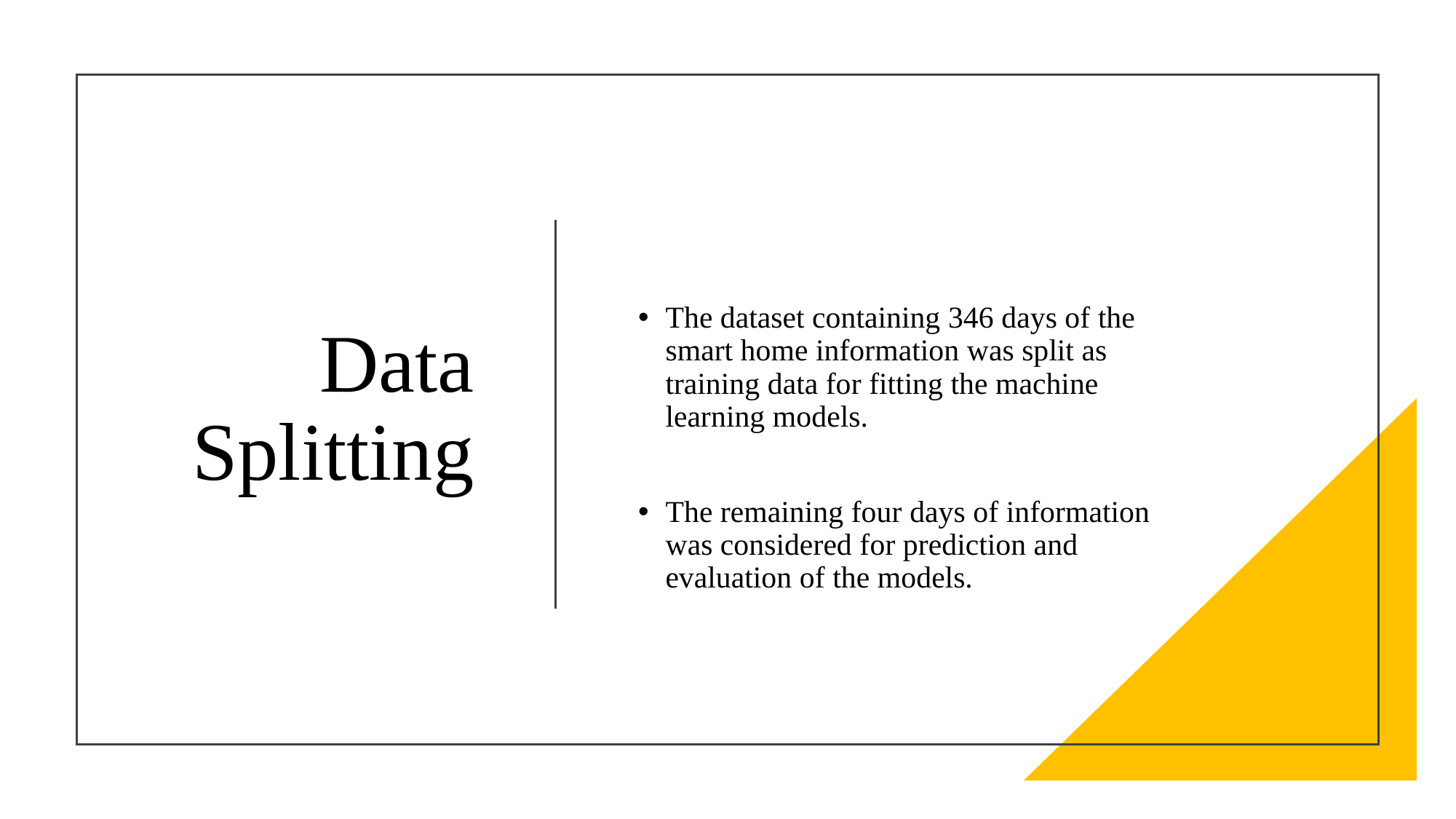

# Data Splitting

The dataset containing 346 days of the smart home information was split as training data for fitting the machine learning models.

The remaining four days of information was considered for prediction and evaluation of the models.